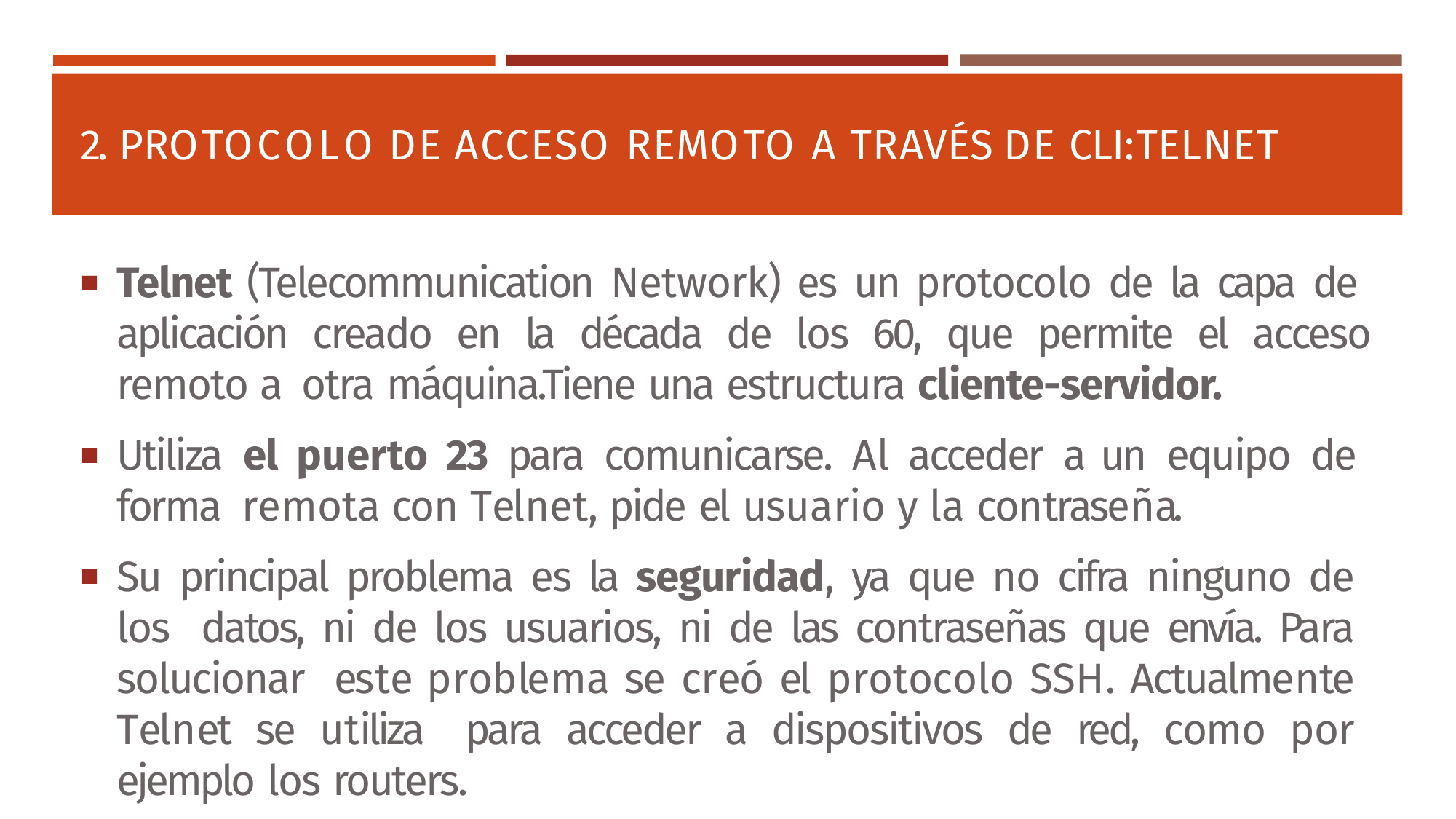

2. PROTOCOLO DE ACCESO REMOTO A TRAVÉS DE CLI:TELNET

Telnet (Telecommunication Network) es un protocolo de la capa de  aplicación creado en la década de los 60, que permite el acceso remoto a  otra máquina.Tiene una estructura cliente-servidor.
Utiliza el puerto 23 para comunicarse. Al acceder a un equipo de forma  remota con Telnet, pide el usuario y la contraseña.
Su principal problema es la seguridad, ya que no cifra ninguno de los  datos, ni de los usuarios, ni de las contraseñas que envía. Para solucionar  este problema se creó el protocolo SSH. Actualmente Telnet se utiliza  para acceder a dispositivos de red, como por ejemplo los routers.